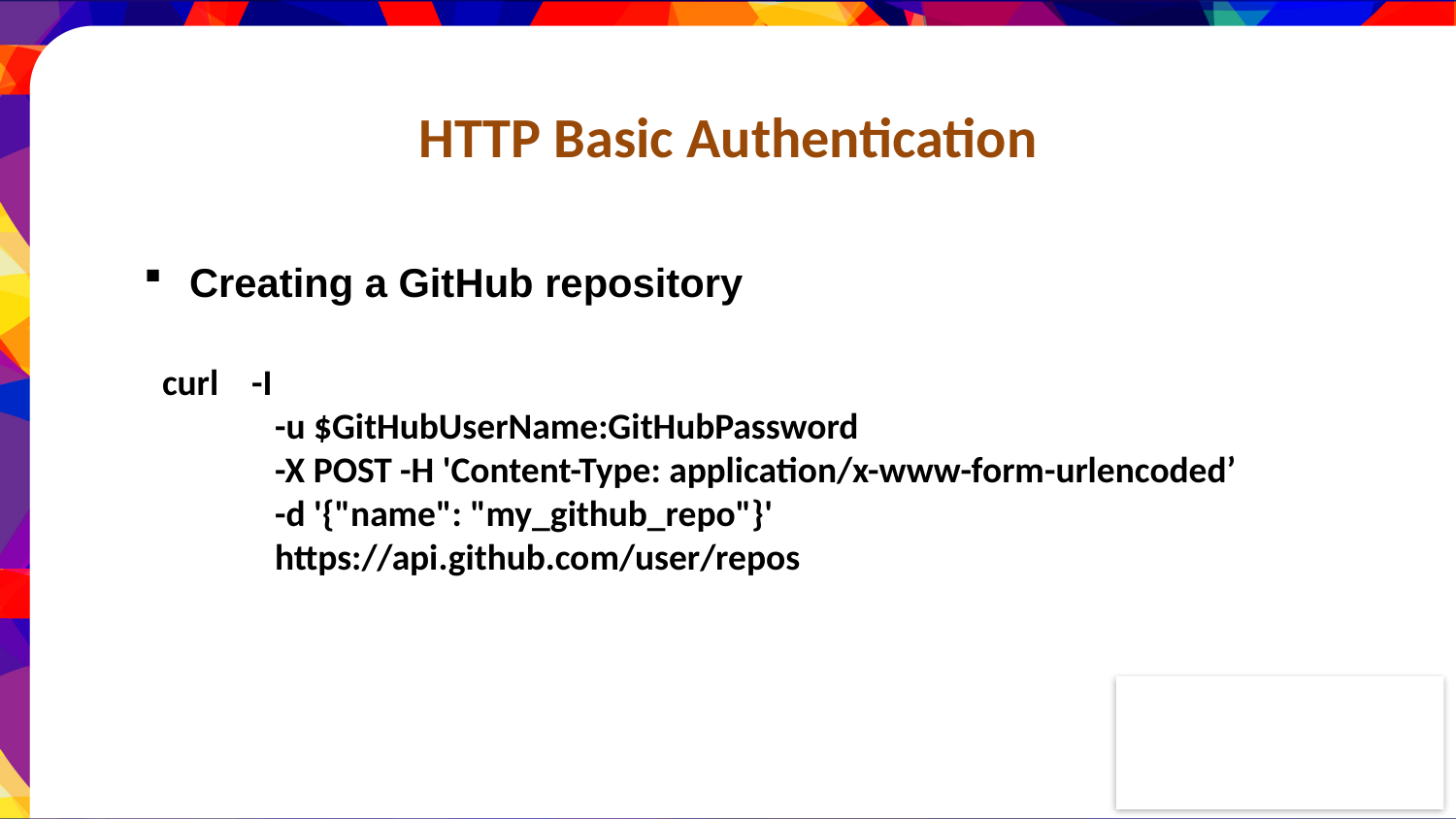

HTTP Basic Authentication
Creating a GitHub repository
    curl    -I
	-u $GitHubUserName:GitHubPassword
	-X POST -H 'Content-Type: application/x-www-form-urlencoded’
	-d '{"name": "my_github_repo"}'
	https://api.github.com/user/repos